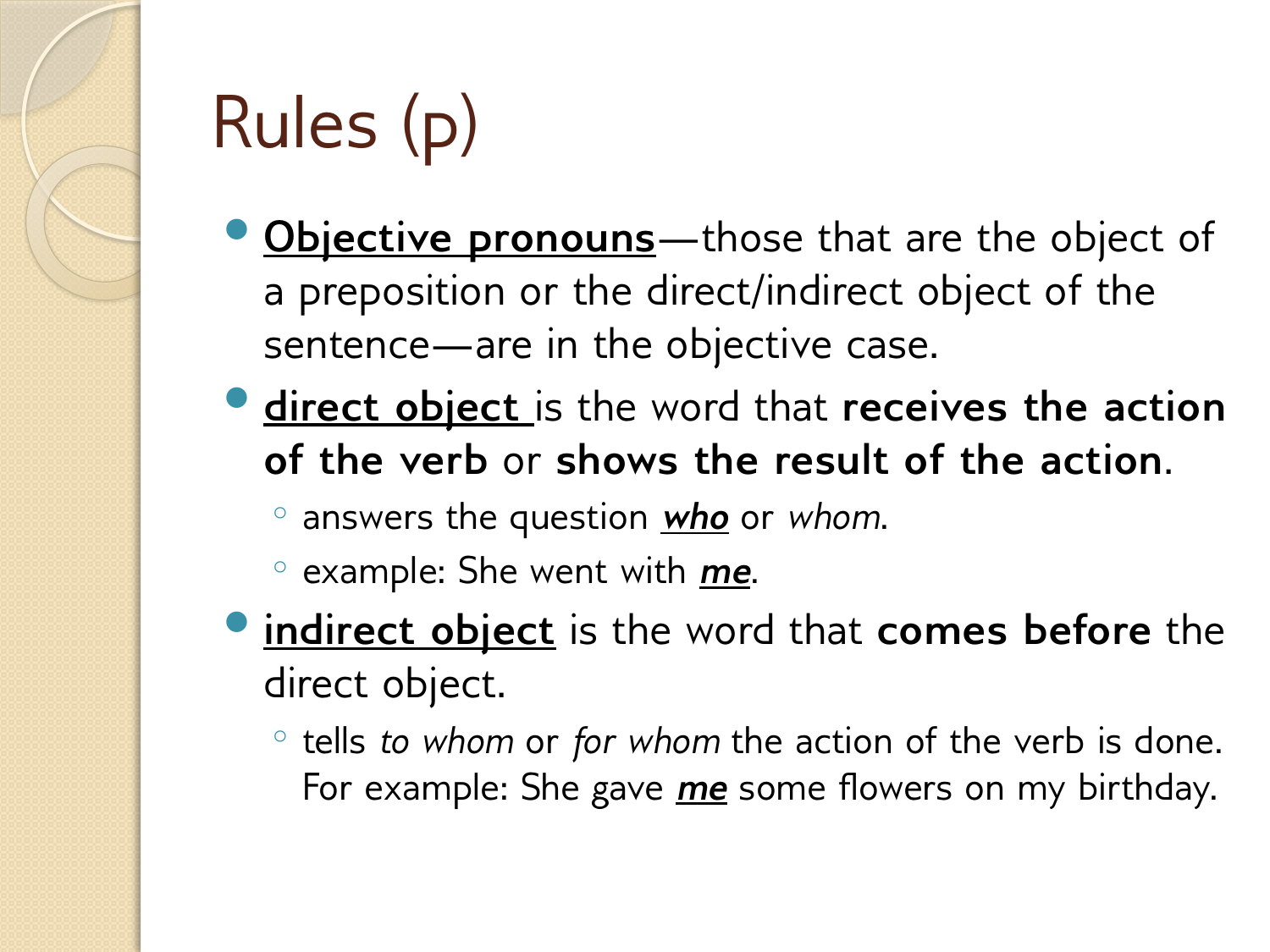

# Rules (p)
Objective pronouns—those that are the object of a preposition or the direct/indirect object of the
sentence—are in the objective case.
direct object is the word that receives the action of the verb or shows the result of the action.
answers the question who or whom.
example: She went with me.
indirect object is the word that comes before the direct object.
tells to whom or for whom the action of the verb is done. For example: She gave me some flowers on my birthday.